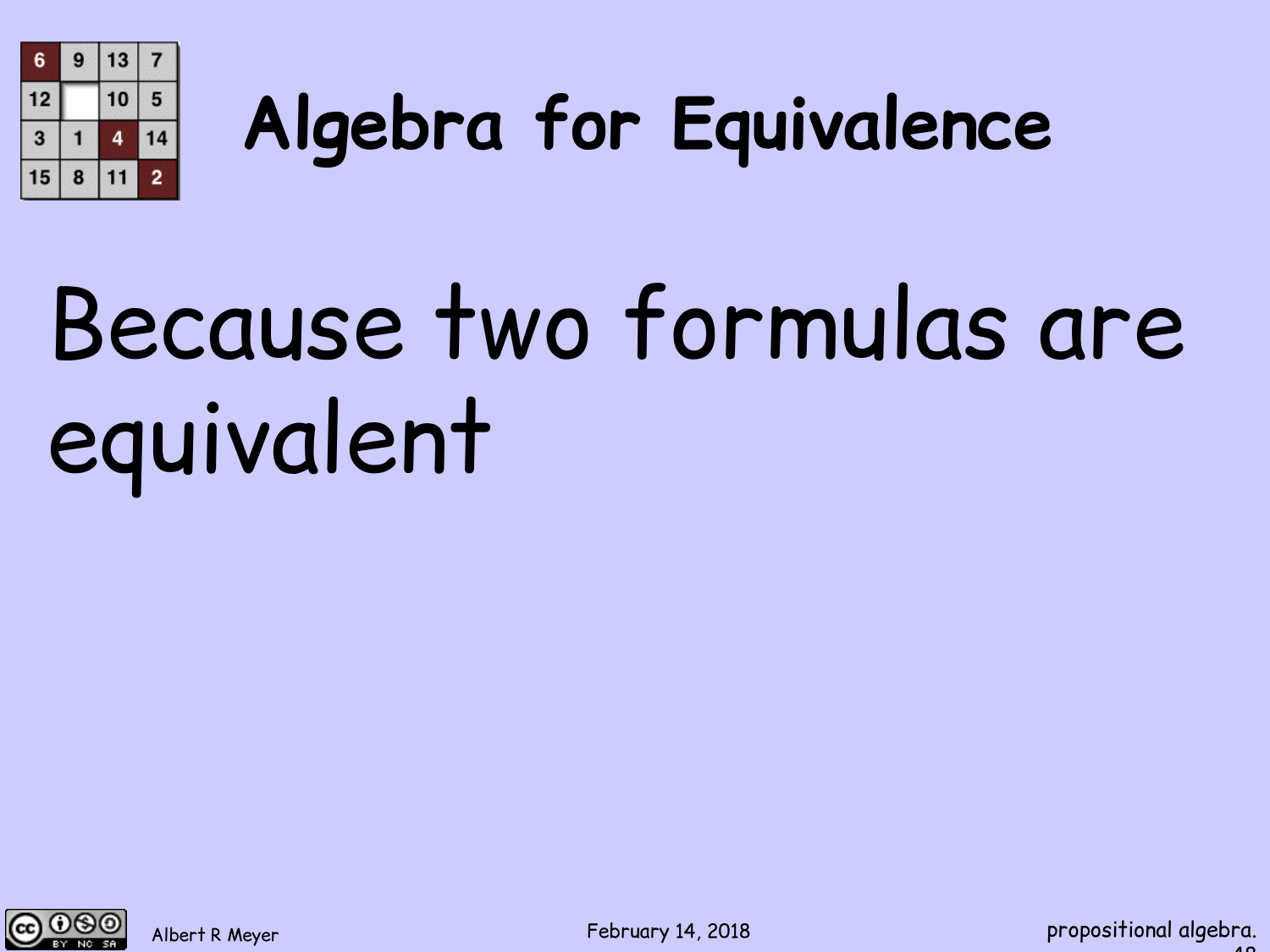

# Algebra for Equivalence
Because two formulas are
equivalent
propositional algebra.48